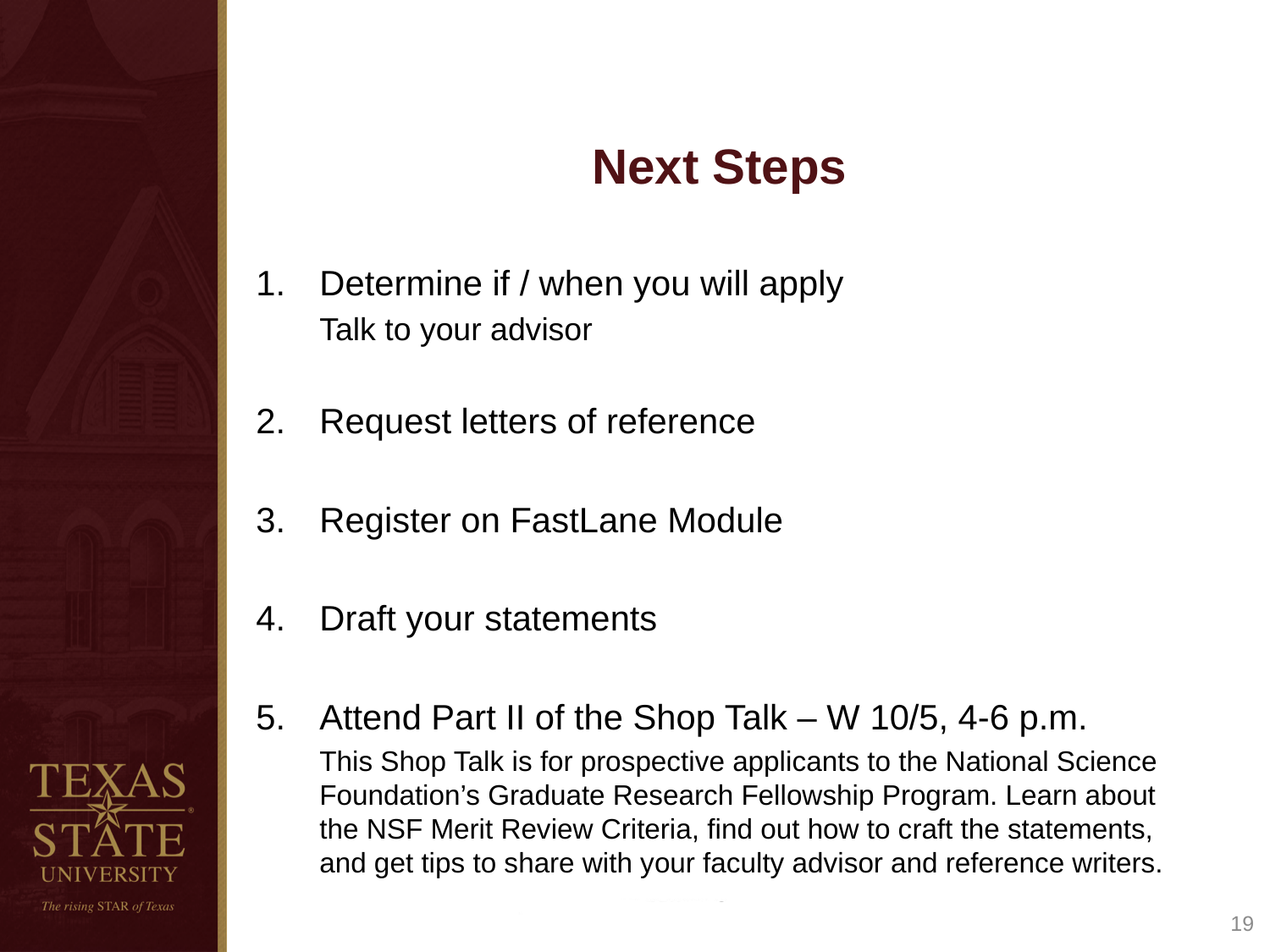

# Next Steps
Determine if / when you will apply
Talk to your advisor

Request letters of reference

Register on FastLane Module

Draft your statements

Attend Part II of the Shop Talk – W 10/5, 4-6 p.m.
This Shop Talk is for prospective applicants to the National Science Foundation’s Graduate Research Fellowship Program. Learn about the NSF Merit Review Criteria, find out how to craft the statements, and get tips to share with your faculty advisor and reference writers.
19